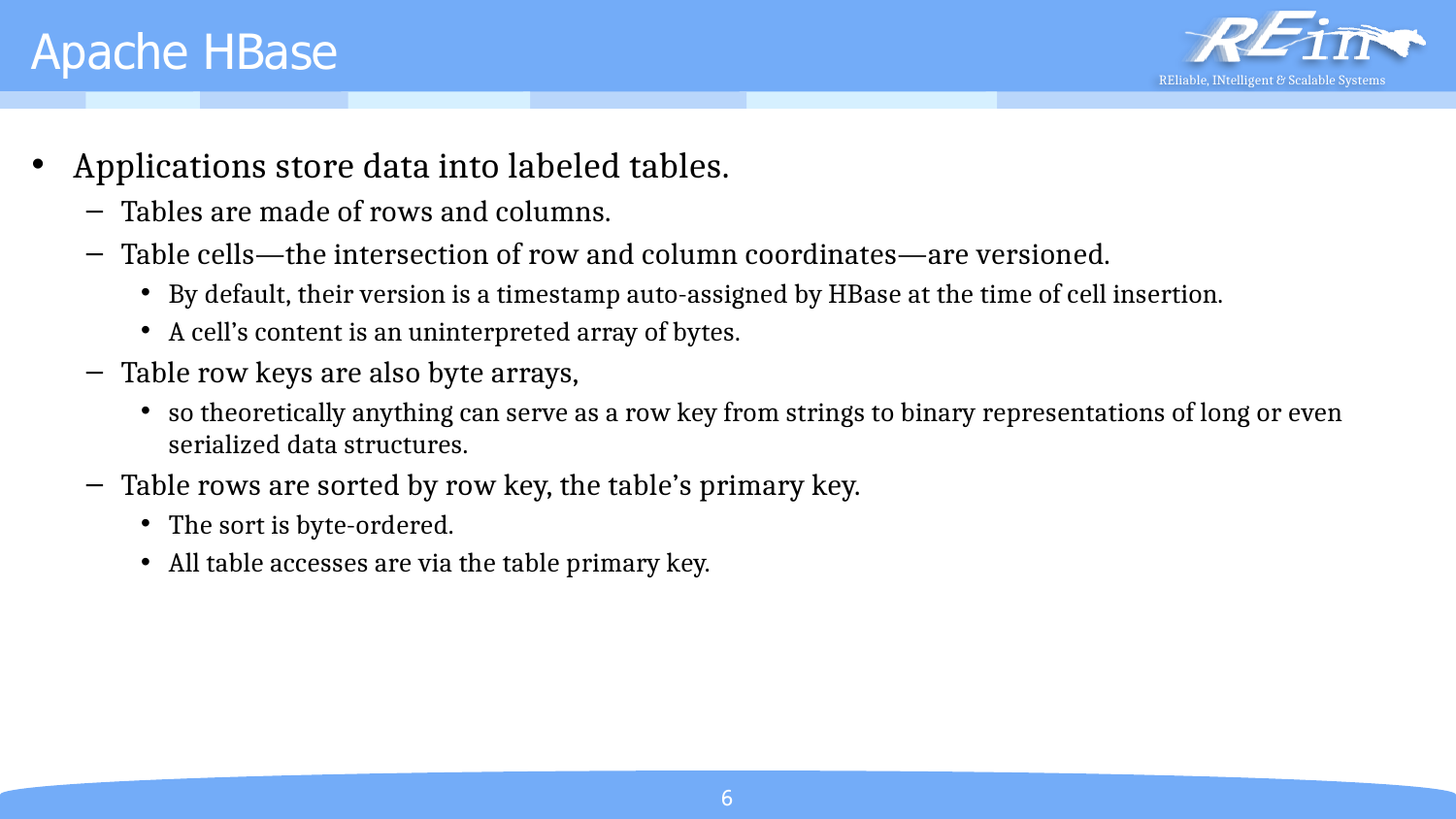

# Apache HBase
Applications store data into labeled tables.
Tables are made of rows and columns.
Table cells—the intersection of row and column coordinates—are versioned.
By default, their version is a timestamp auto-assigned by HBase at the time of cell insertion.
A cell’s content is an uninterpreted array of bytes.
Table row keys are also byte arrays,
so theoretically anything can serve as a row key from strings to binary representations of long or even serialized data structures.
Table rows are sorted by row key, the table’s primary key.
The sort is byte-ordered.
All table accesses are via the table primary key.
6